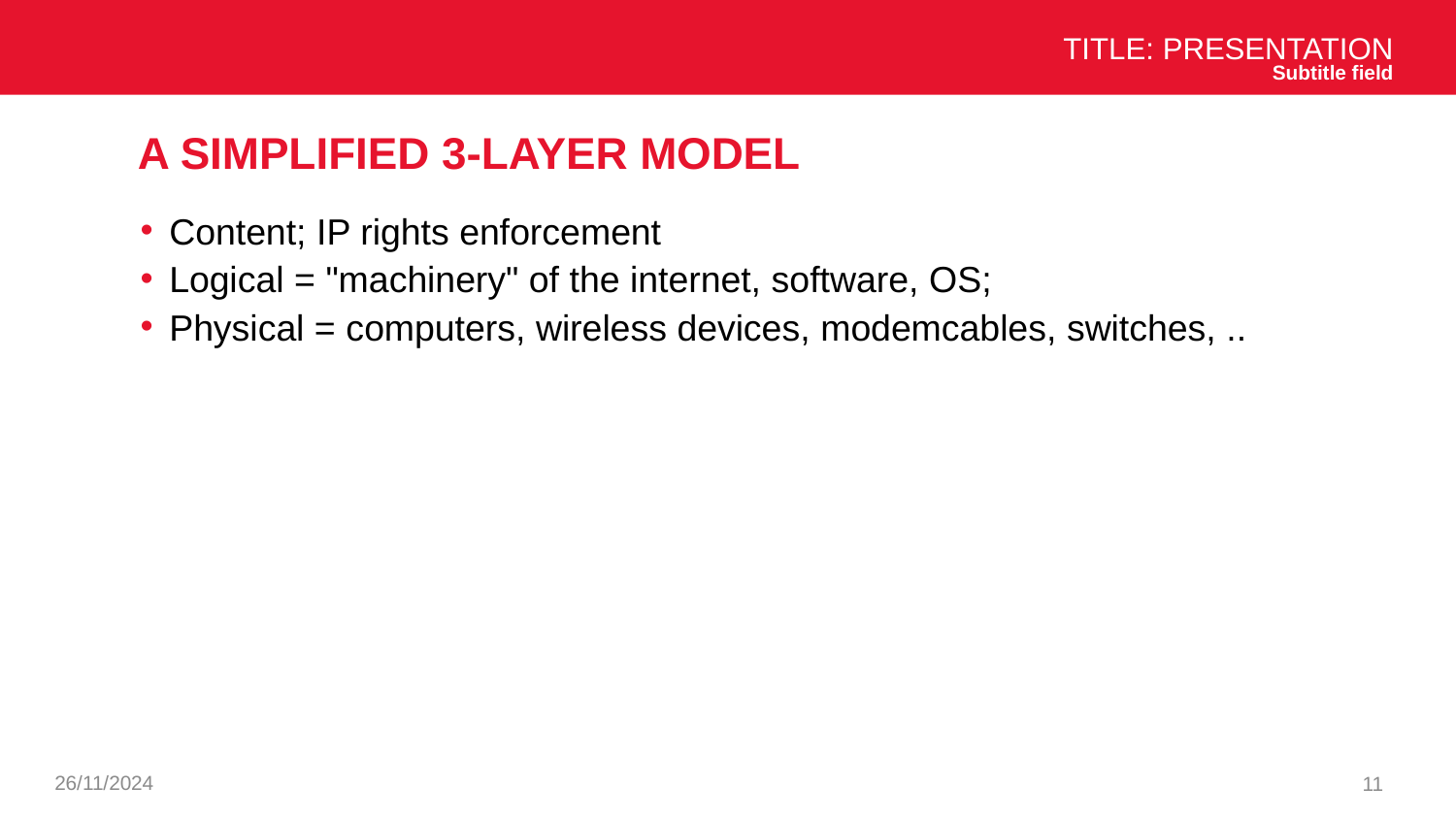

Title: Presentation
Subtitle field
# A SIMPLIFIED 3-layer model
Content; IP rights enforcement
Logical = "machinery" of the internet, software, OS;
Physical = computers, wireless devices, modemcables, switches, ..
26/11/2024
11